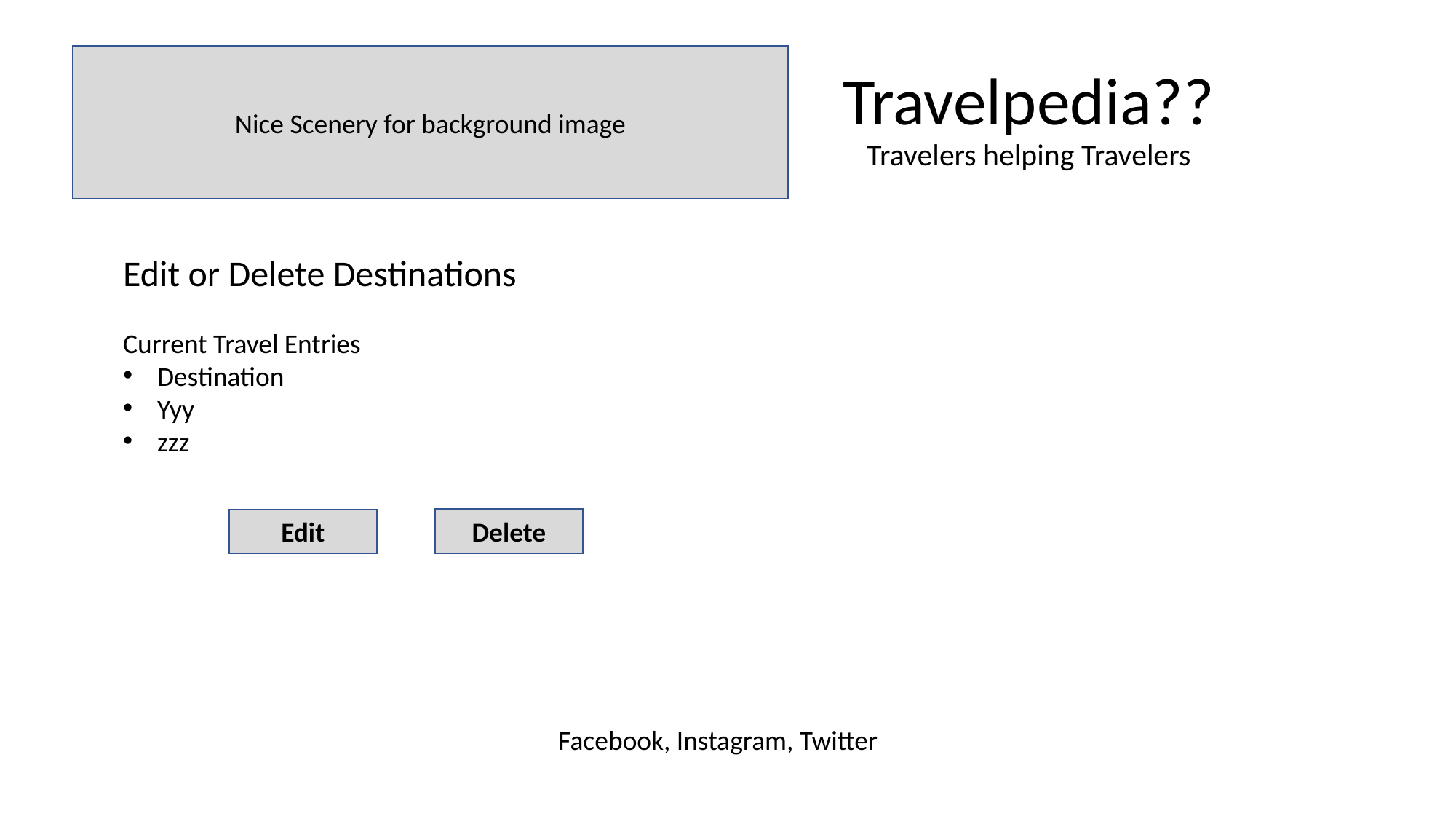

# Travelpedia?? Travelers helping Travelers
Nice Scenery for background image
Edit or Delete Destinations
Current Travel Entries
Destination
Yyy
zzz
Delete
Edit
Facebook, Instagram, Twitter